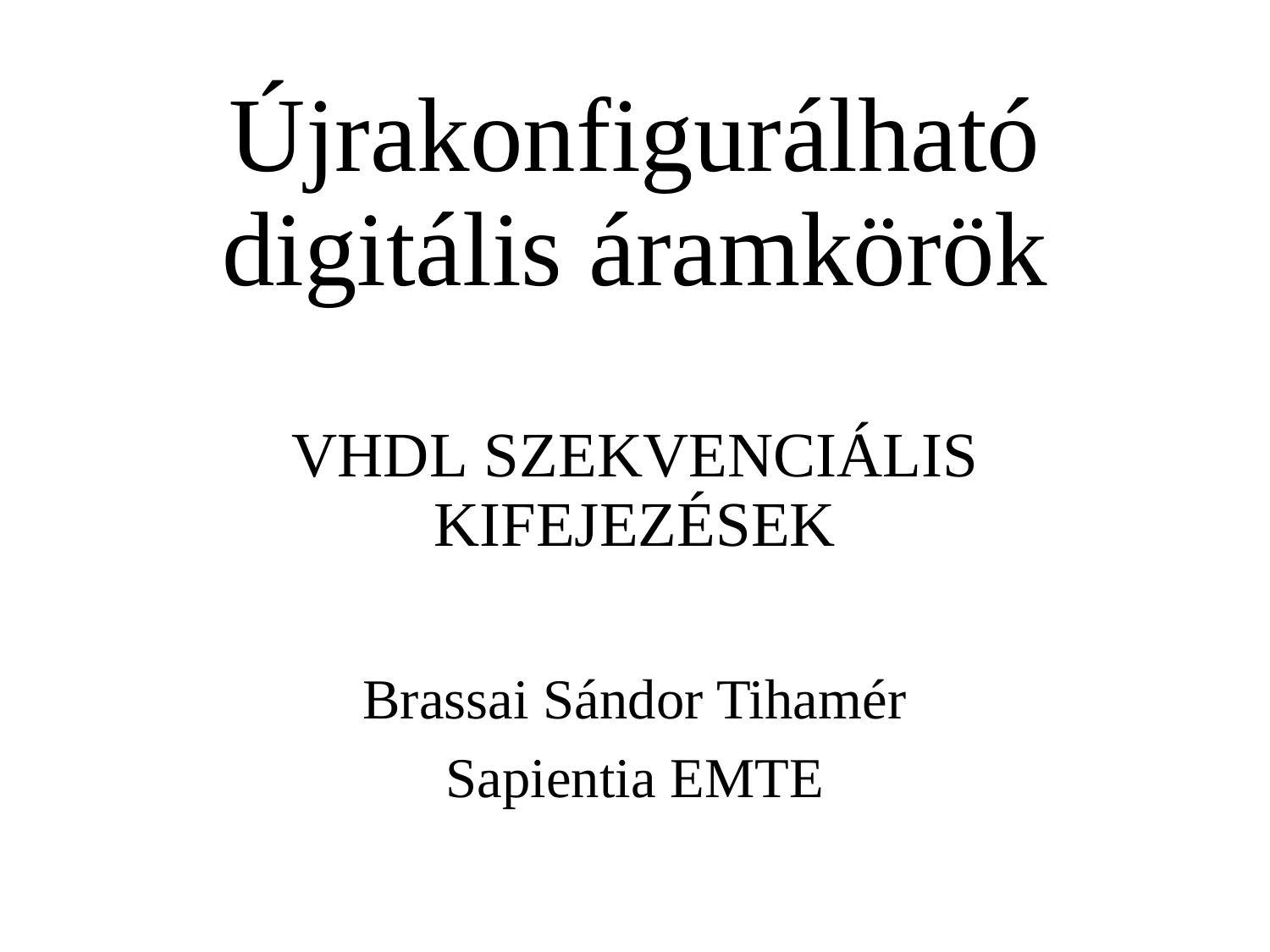

# Újrakonfigurálható digitális áramkörök VHDL SZEKVENCIÁLIS KIFEJEZÉSEK
Brassai Sándor Tihamér
Sapientia EMTE